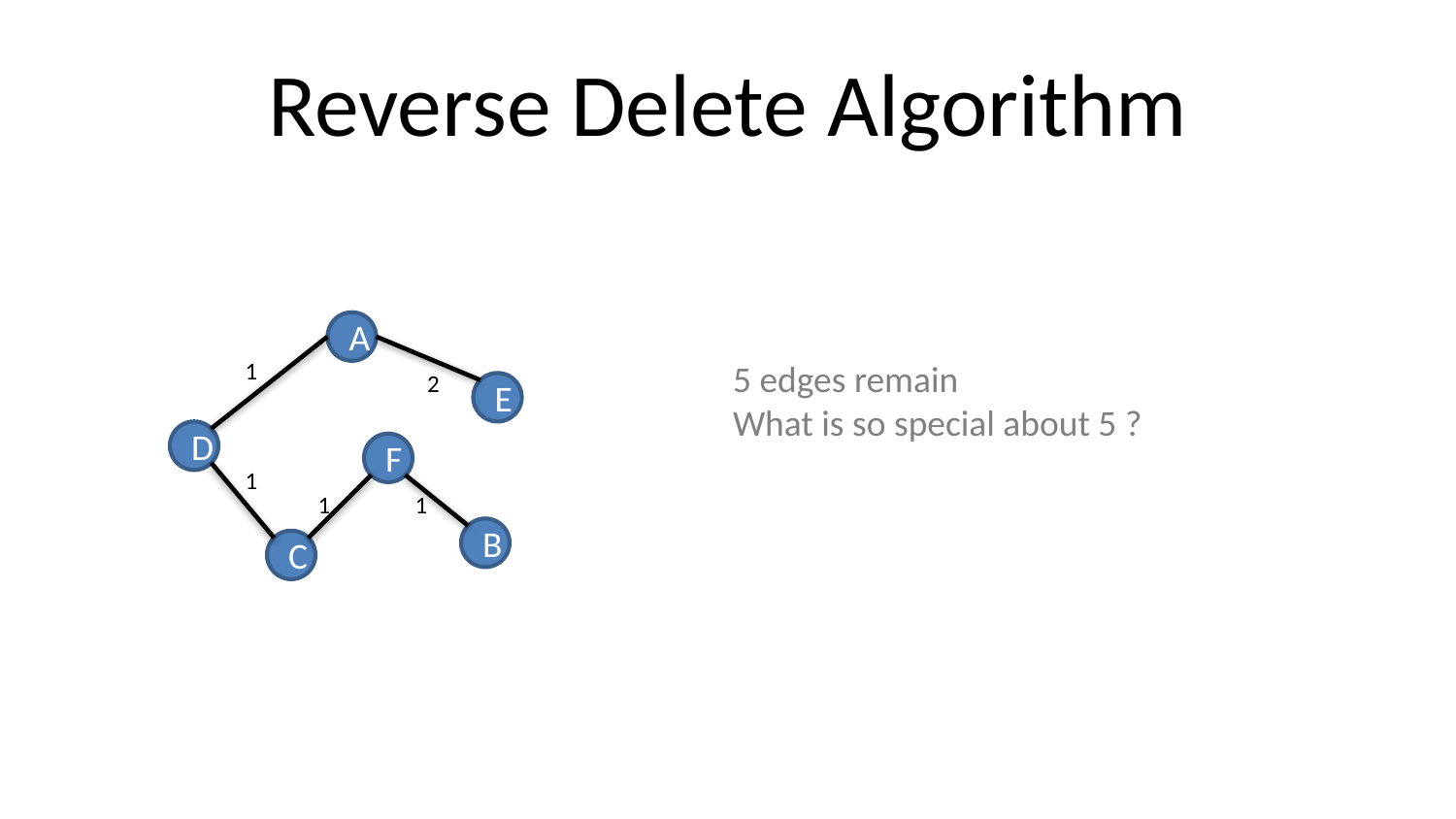

# Reverse Delete Algorithm
A
1
5 edges remain
What is so special about 5 ?
2
E
D
F
1
1
1
B
C